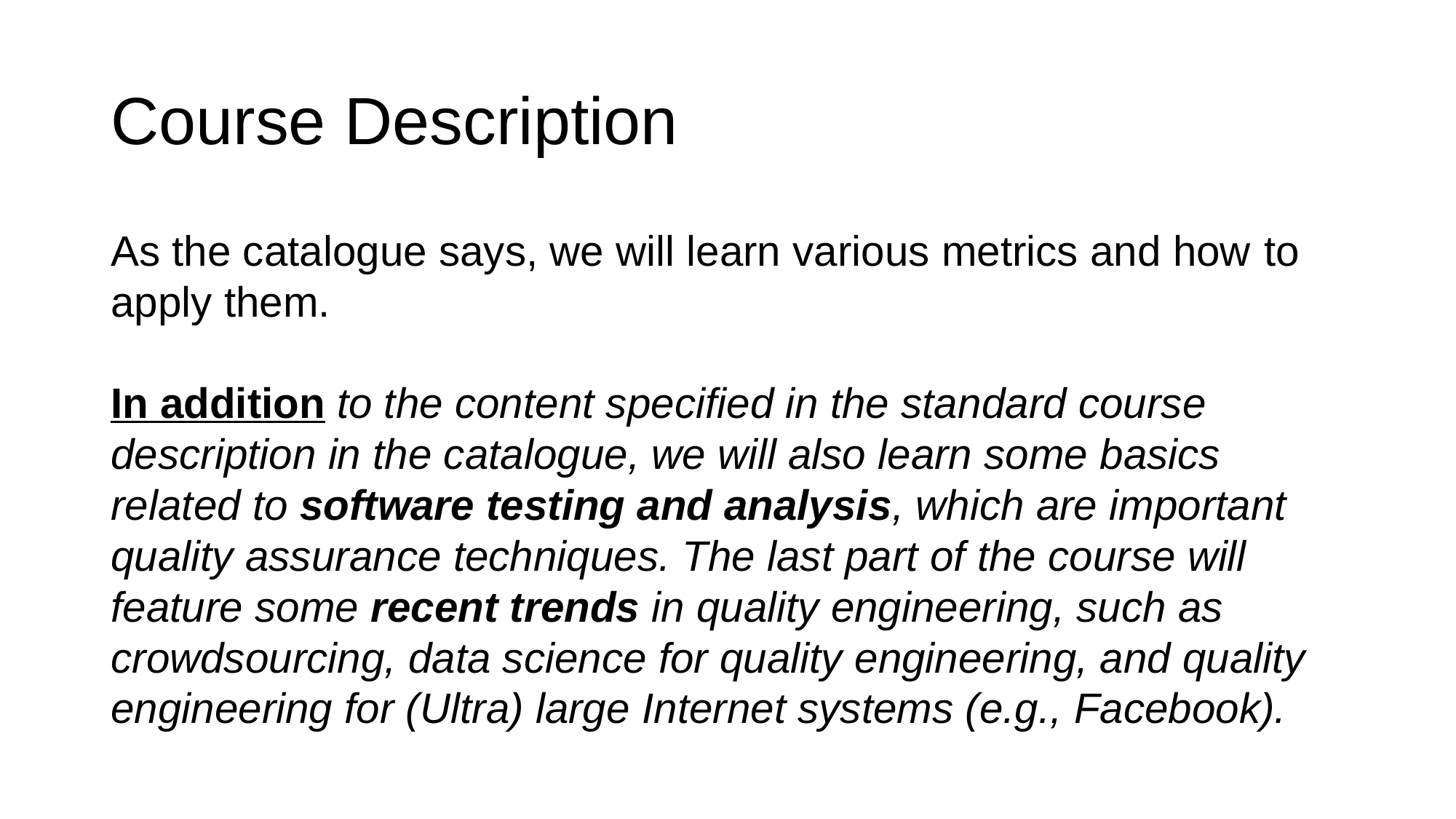

# Course Description
As the catalogue says, we will learn various metrics and how to apply them.

In addition to the content specified in the standard course description in the catalogue, we will also learn some basics related to software testing and analysis, which are important quality assurance techniques. The last part of the course will feature some recent trends in quality engineering, such as crowdsourcing, data science for quality engineering, and quality engineering for (Ultra) large Internet systems (e.g., Facebook).